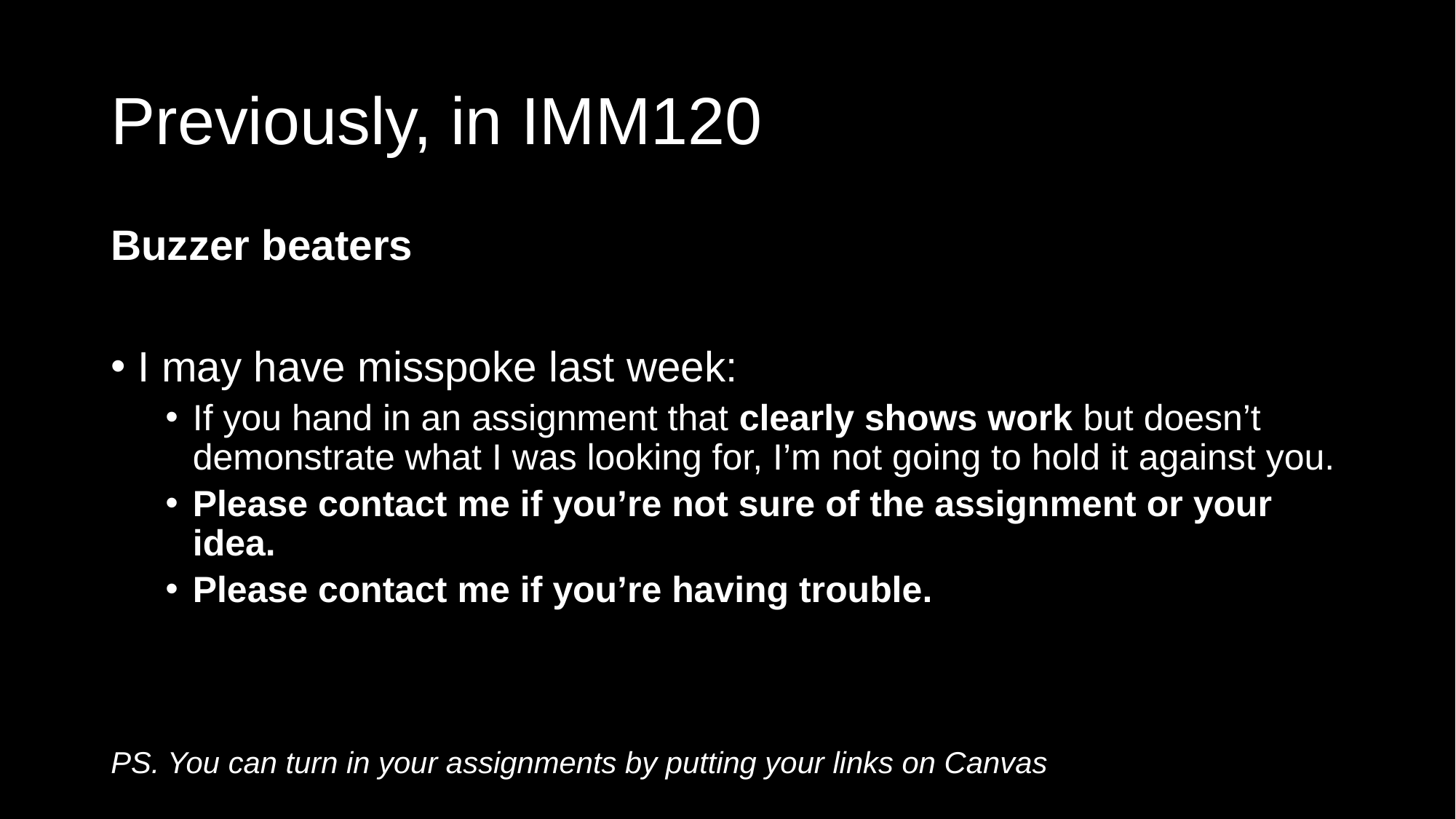

# Previously, in IMM120
Buzzer beaters

I may have misspoke last week:
If you hand in an assignment that clearly shows work but doesn’t demonstrate what I was looking for, I’m not going to hold it against you.
Please contact me if you’re not sure of the assignment or your idea.
Please contact me if you’re having trouble.

PS. You can turn in your assignments by putting your links on Canvas